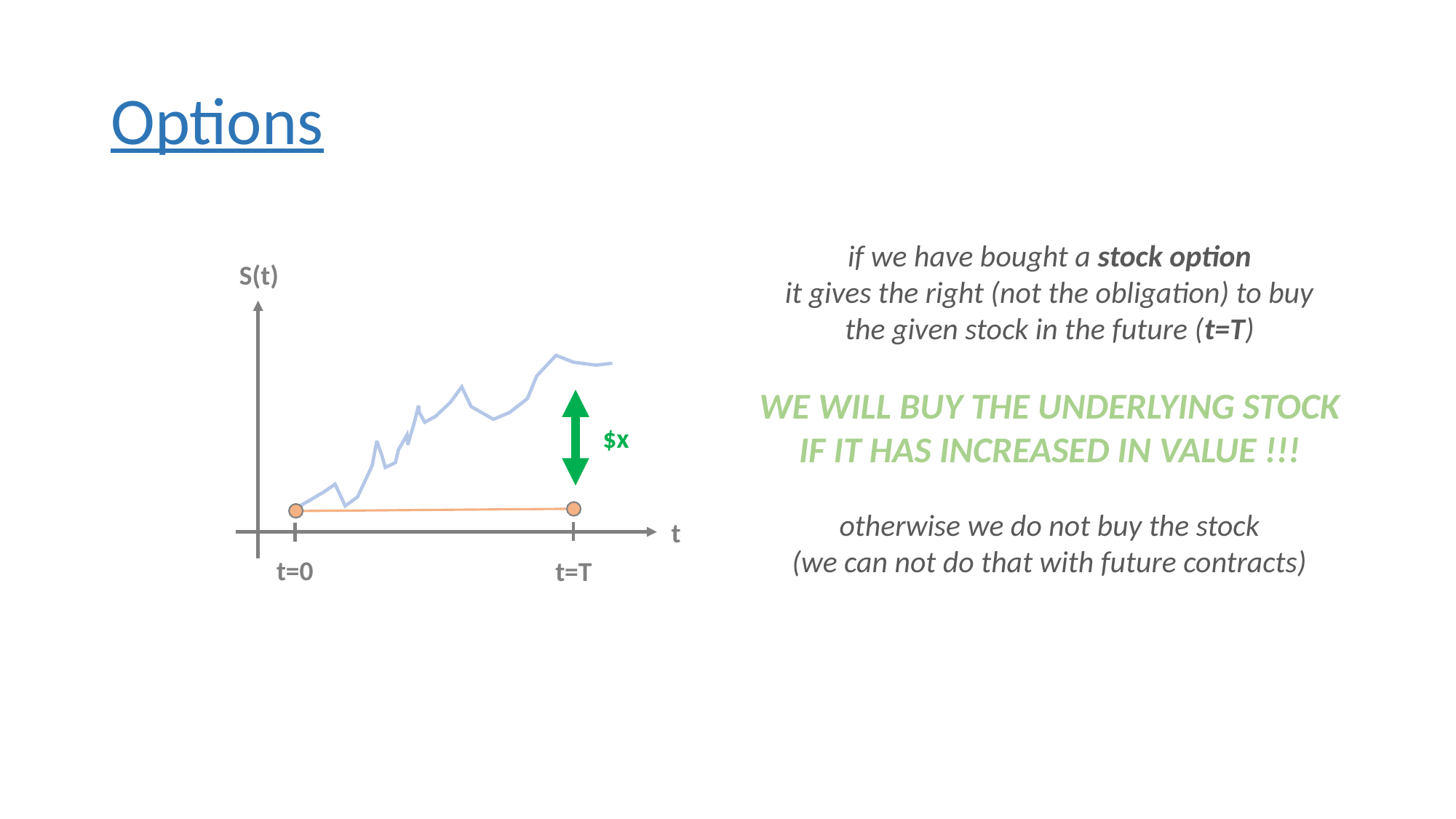

# Options
if we have bought a stock option
it gives the right (not the obligation) to buy
the given stock in the future (t=T)

WE WILL BUY THE UNDERLYING STOCK
IF IT HAS INCREASED IN VALUE !!!

otherwise we do not buy the stock
(we can not do that with future contracts)
S(t)

$x

t
t=0
t=T